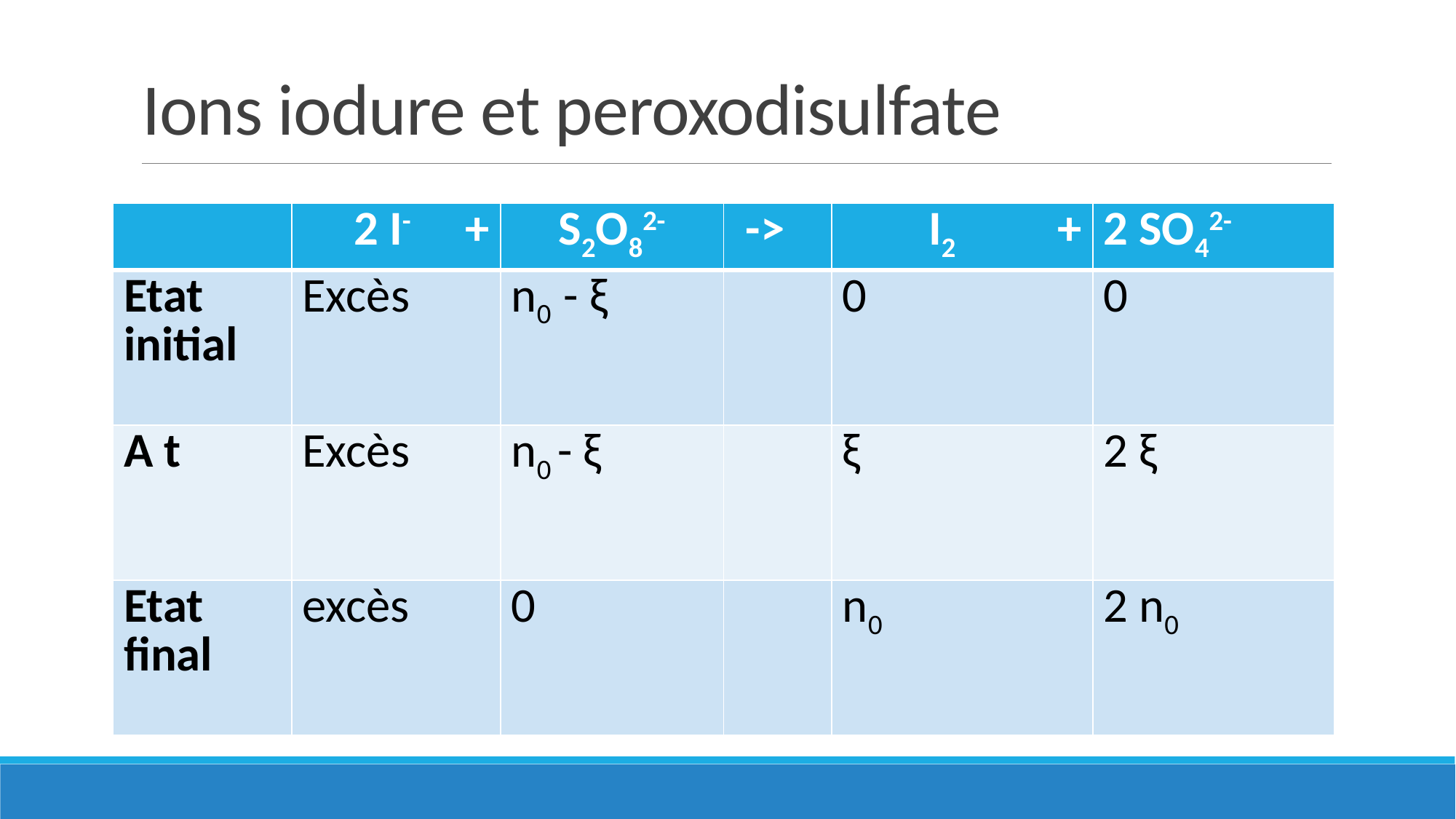

# Ions iodure et peroxodisulfate
|  | 2 I- + | S2O82- | -> | I2 + | 2 SO42- |
| --- | --- | --- | --- | --- | --- |
| Etat initial | Excès | n0 - ξ |  | 0 | 0 |
| A t | Excès | n0 - ξ |  | ξ | 2 ξ |
| Etat final | excès | 0 |  | n0 | 2 n0 |